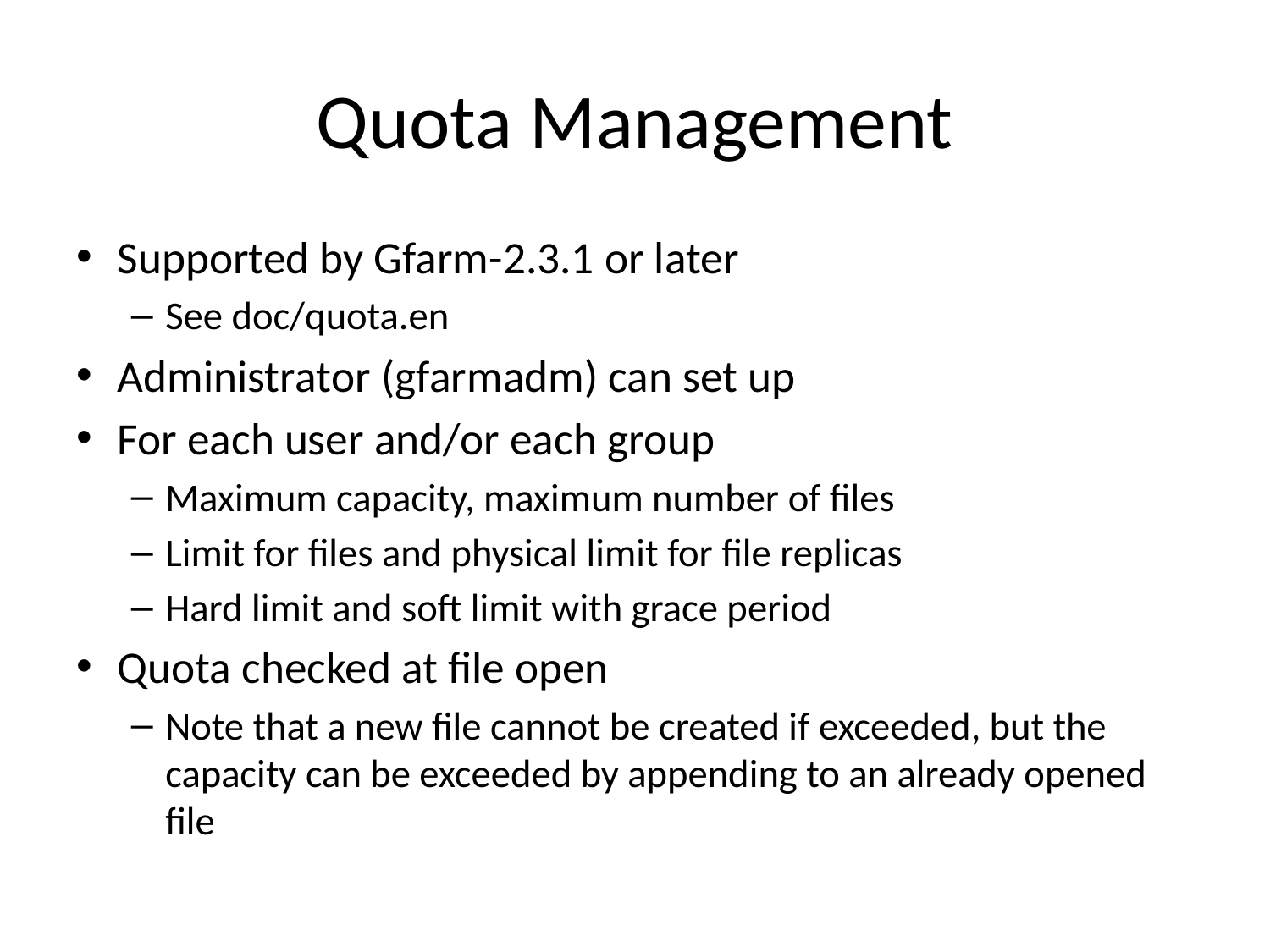

# Quota Management
Supported by Gfarm-2.3.1 or later
See doc/quota.en
Administrator (gfarmadm) can set up
For each user and/or each group
Maximum capacity, maximum number of files
Limit for files and physical limit for file replicas
Hard limit and soft limit with grace period
Quota checked at file open
Note that a new file cannot be created if exceeded, but the capacity can be exceeded by appending to an already opened file